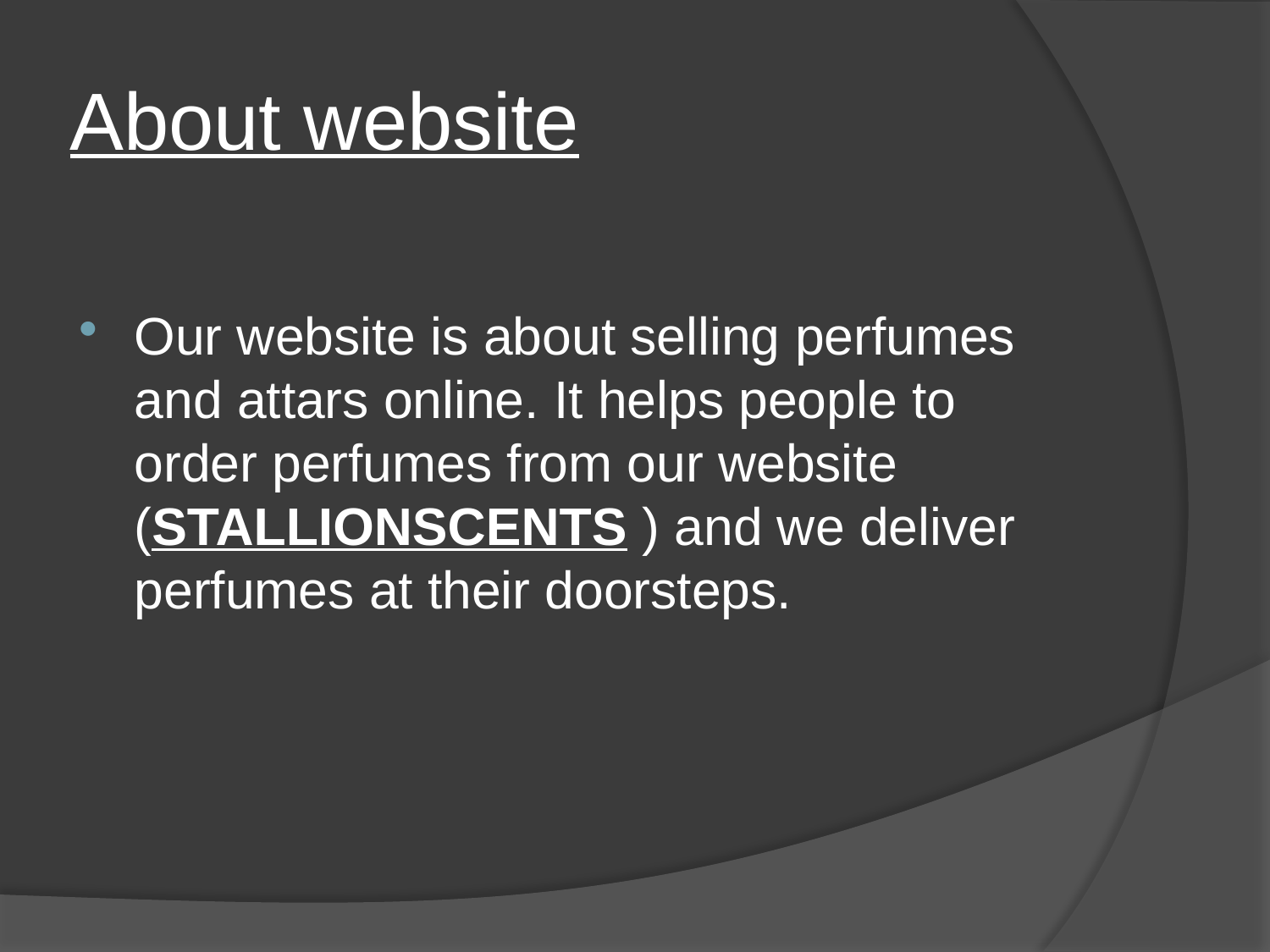

# About website

Our website is about selling perfumes and attars online. It helps people to order perfumes from our website (STALLIONSCENTS ) and we deliver perfumes at their doorsteps.